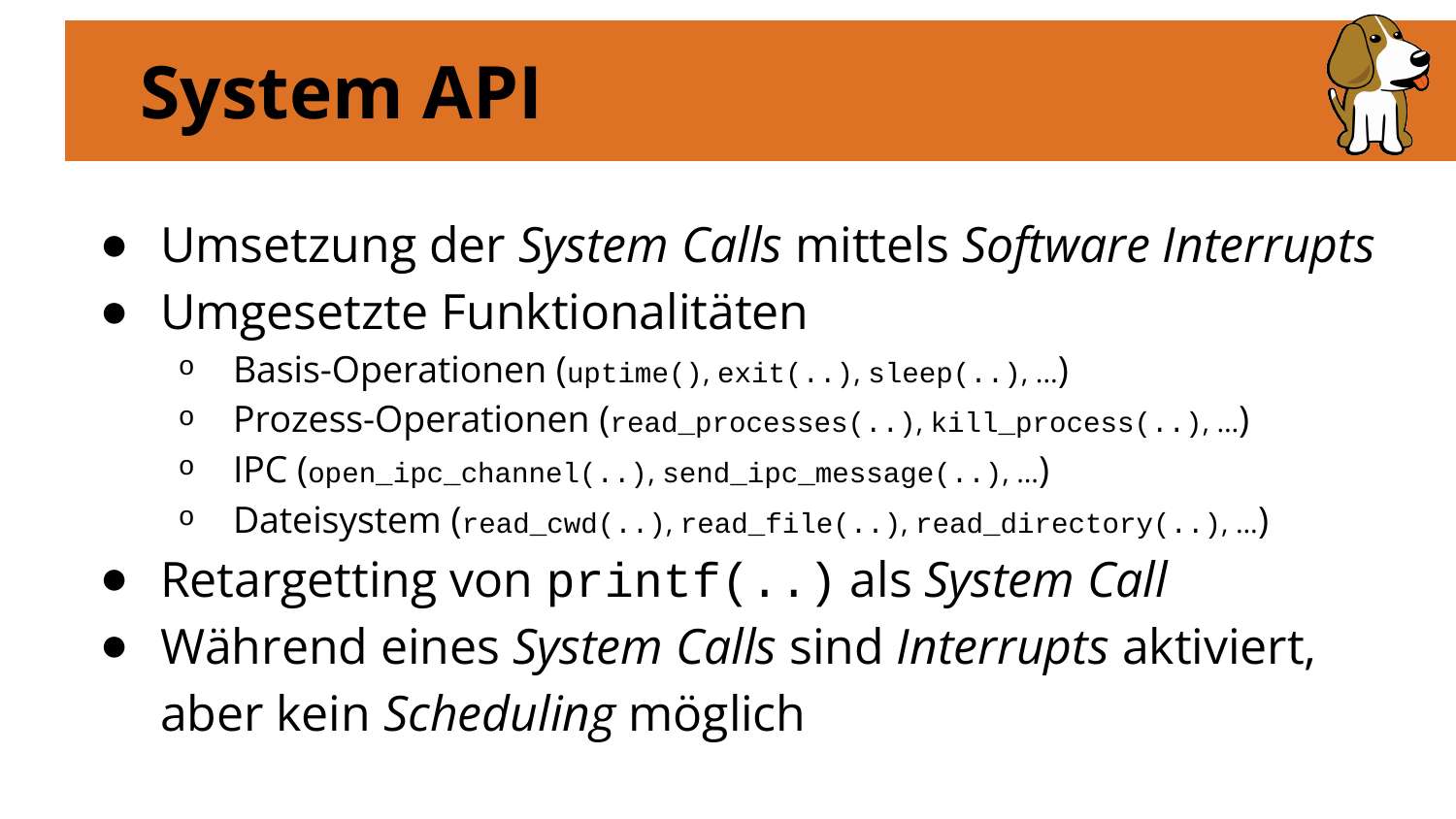

# System API
Umsetzung der System Calls mittels Software Interrupts
Umgesetzte Funktionalitäten
Basis-Operationen (uptime(), exit(..), sleep(..), ...)
Prozess-Operationen (read_processes(..), kill_process(..), …)
IPC (open_ipc_channel(..), send_ipc_message(..), …)
Dateisystem (read_cwd(..), read_file(..), read_directory(..), …)
Retargetting von printf(..) als System Call
Während eines System Calls sind Interrupts aktiviert, aber kein Scheduling möglich